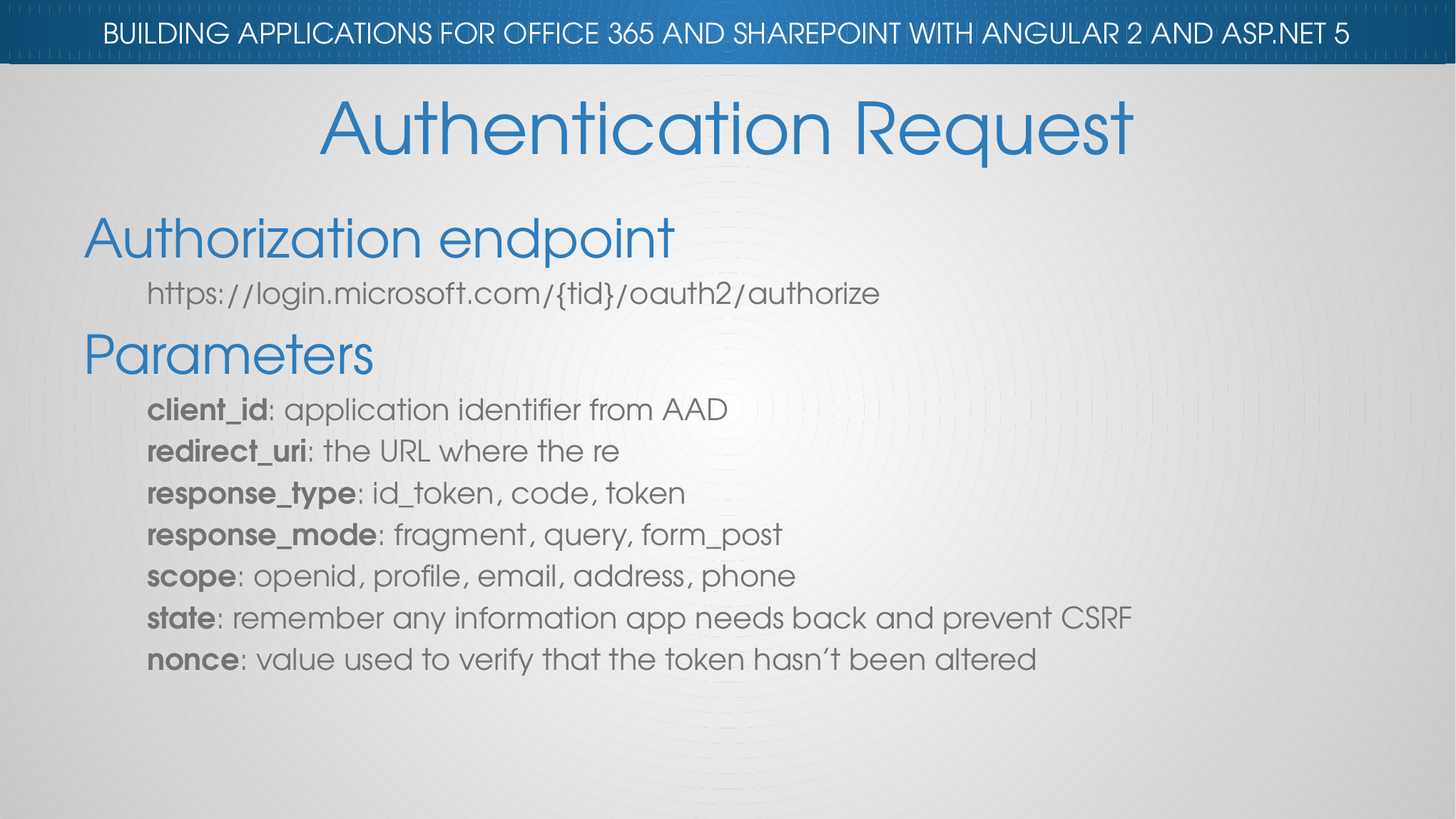

# Authentication Request
Authorization endpoint
https://login.microsoft.com/{tid}/oauth2/authorize
Parameters
client_id: application identifier from AAD
redirect_uri: the URL where the re
response_type: id_token, code, token
response_mode: fragment, query, form_post
scope: openid, profile, email, address, phone
state: remember any information app needs back and prevent CSRF
nonce: value used to verify that the token hasn’t been altered